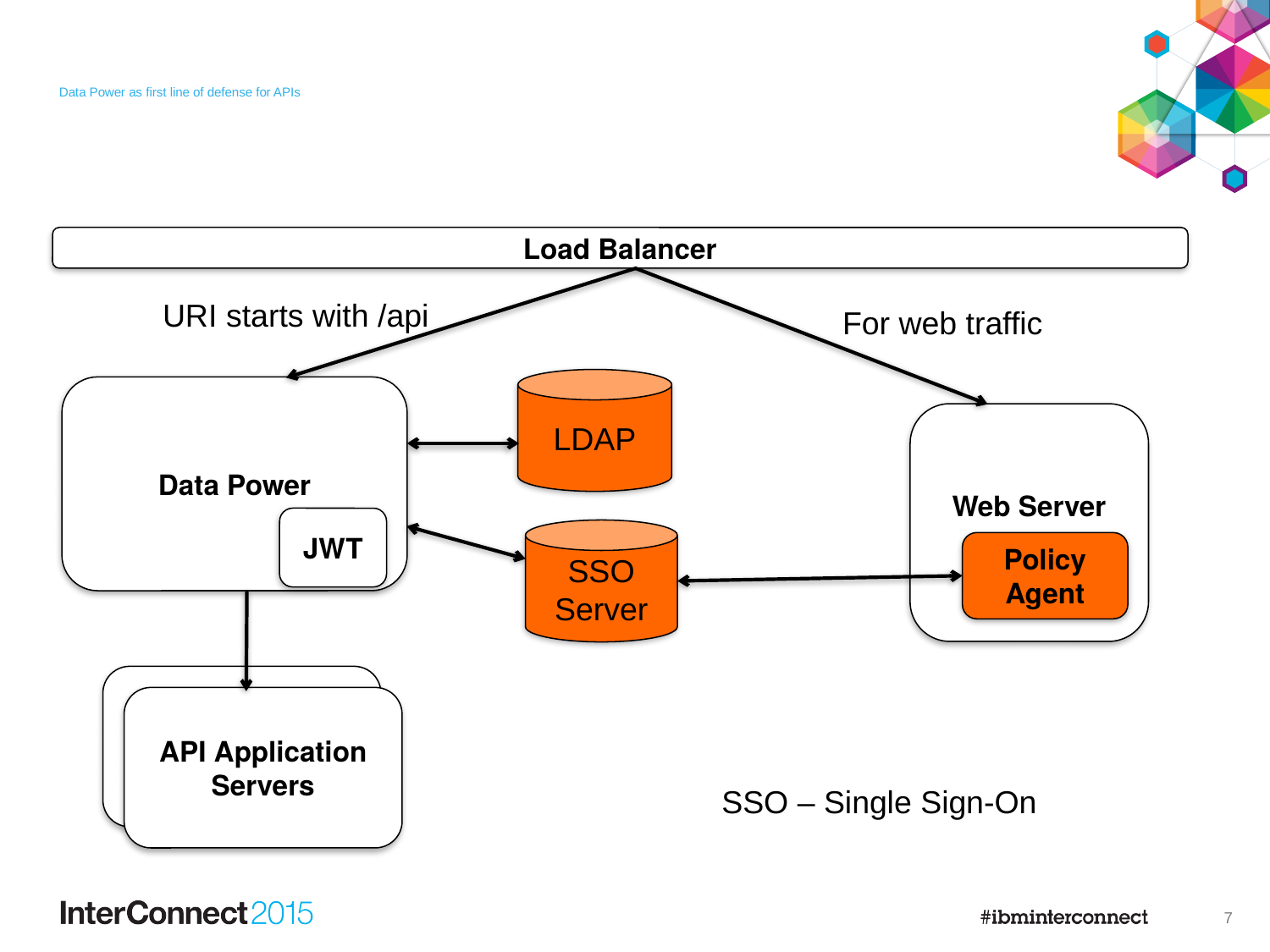

# Data Power as first line of defense for APIs

Load Balancer
URI starts with /api
For web traffic
LDAP
Data Power
Web Server

JWT
SSO Server
Policy Agent
API Application Servers
API Application Servers
SSO – Single Sign-On
7